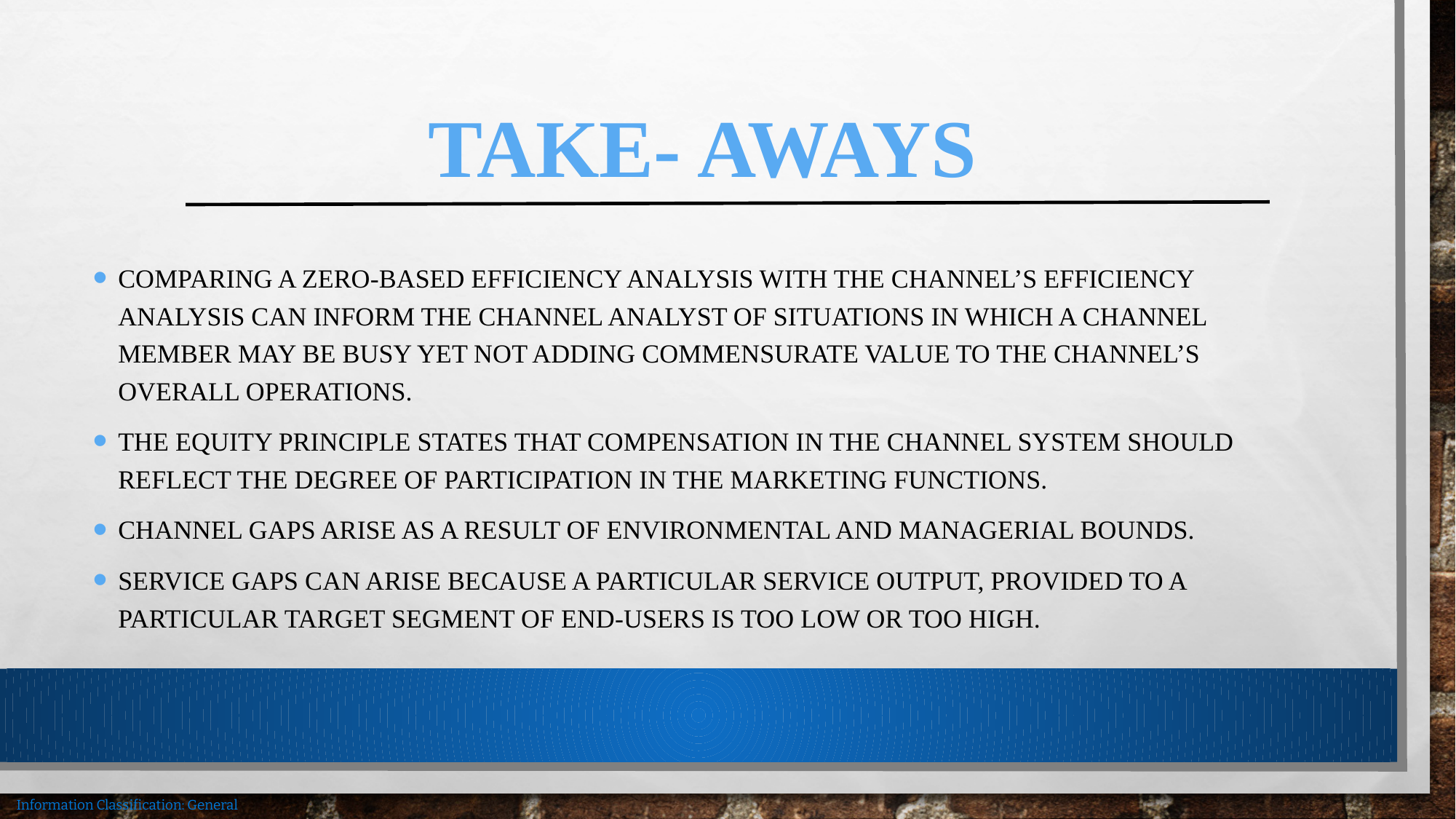

# Take- Aways
Comparing a zero-based efficiency analysis with the channel’s efficiency analysis can inform the channel analyst of situations in which a channel member may be busy yet not adding commensurate value to the channel’s overall operations.
The equity principle states that compensation in the channel system should reflect the degree of participation in the marketing functions.
Channel gaps arise as a result of environmental and managerial bounds.
Service gaps can arise because a particular service output, provided to a particular target segment of end-users is too low or too high.